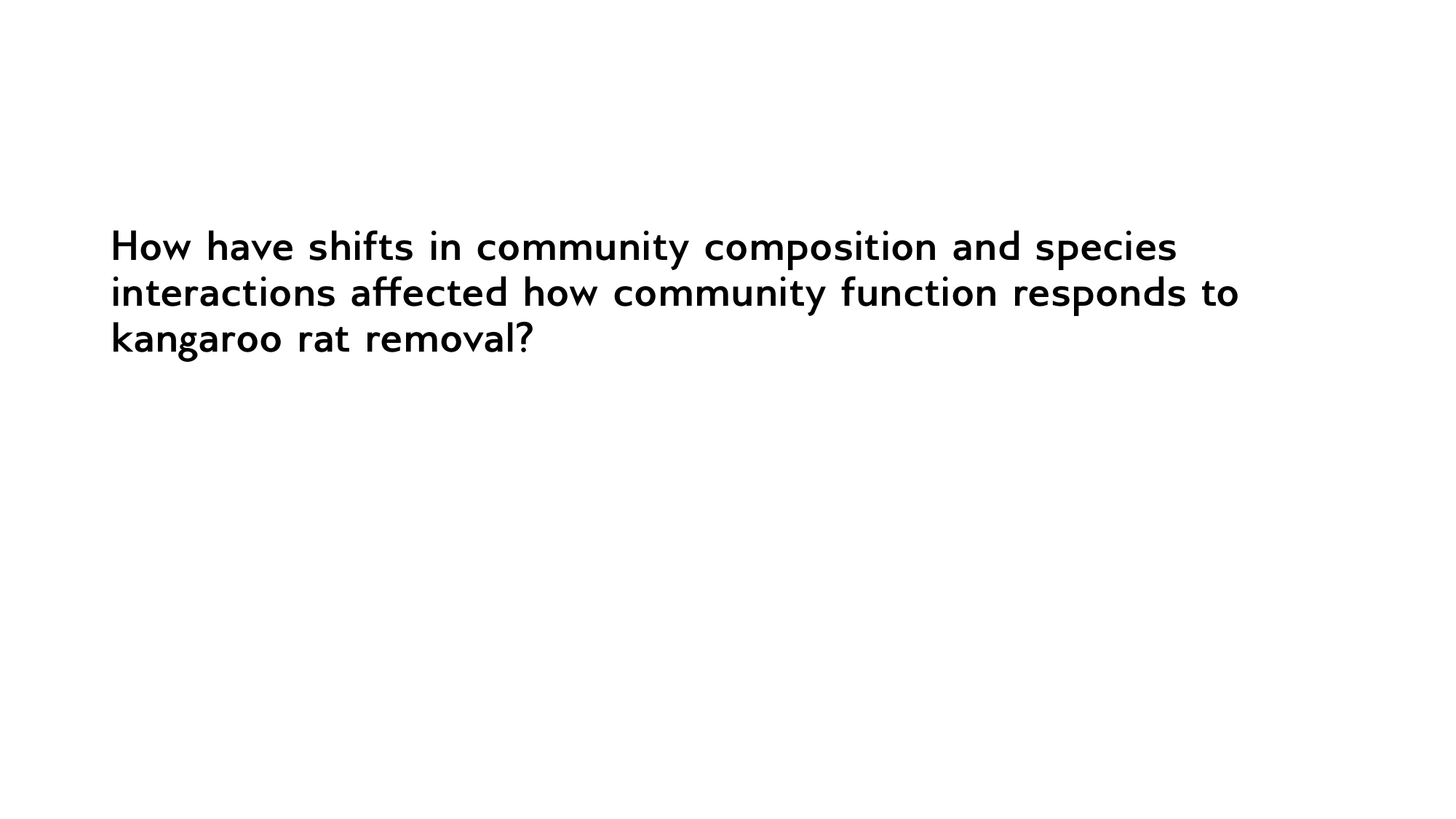

How have shifts in community composition and species interactions affected how community function responds to kangaroo rat removal?